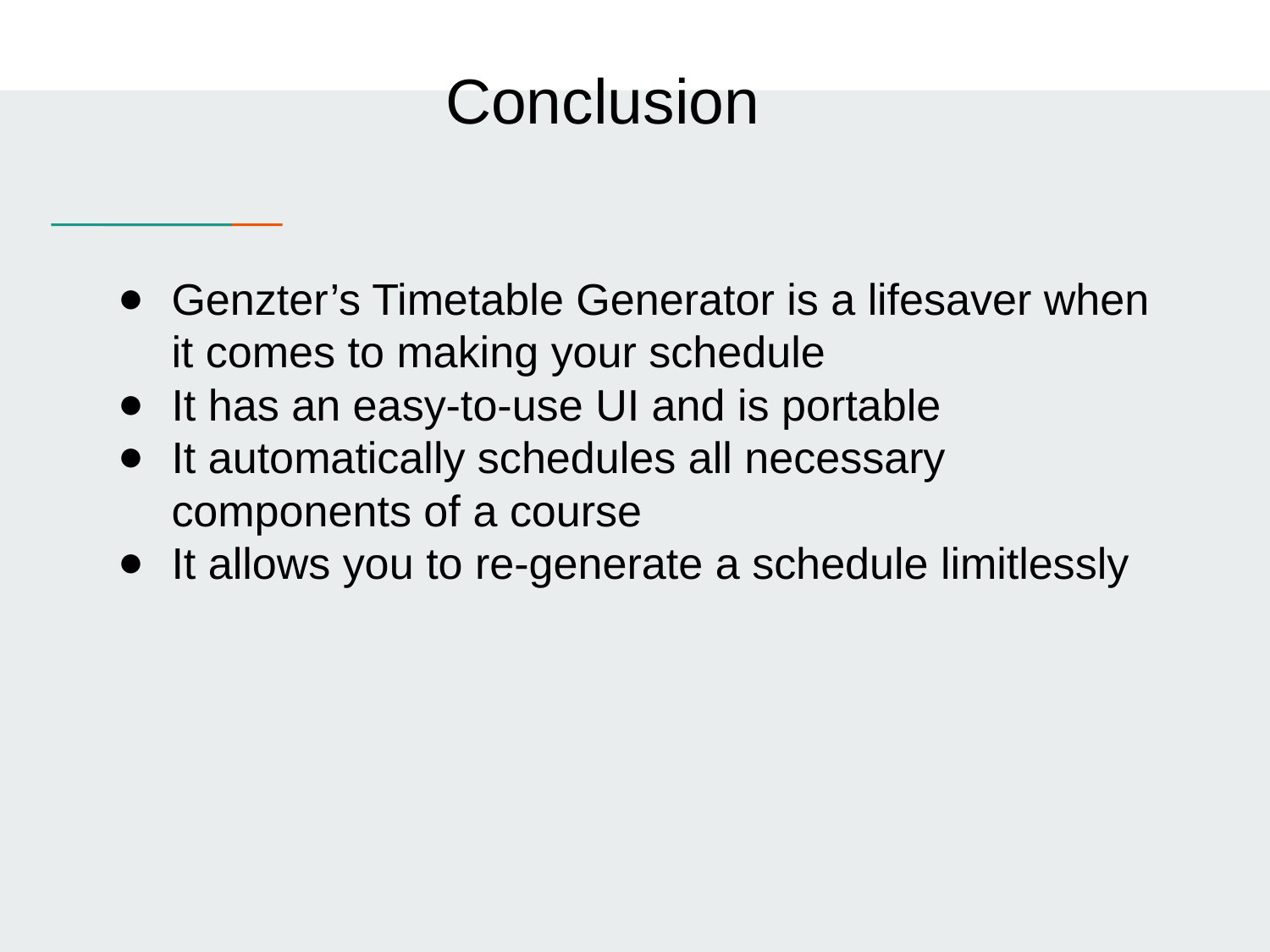

Conclusion
Genzter’s Timetable Generator is a lifesaver when it comes to making your schedule
It has an easy-to-use UI and is portable
It automatically schedules all necessary components of a course
It allows you to re-generate a schedule limitlessly